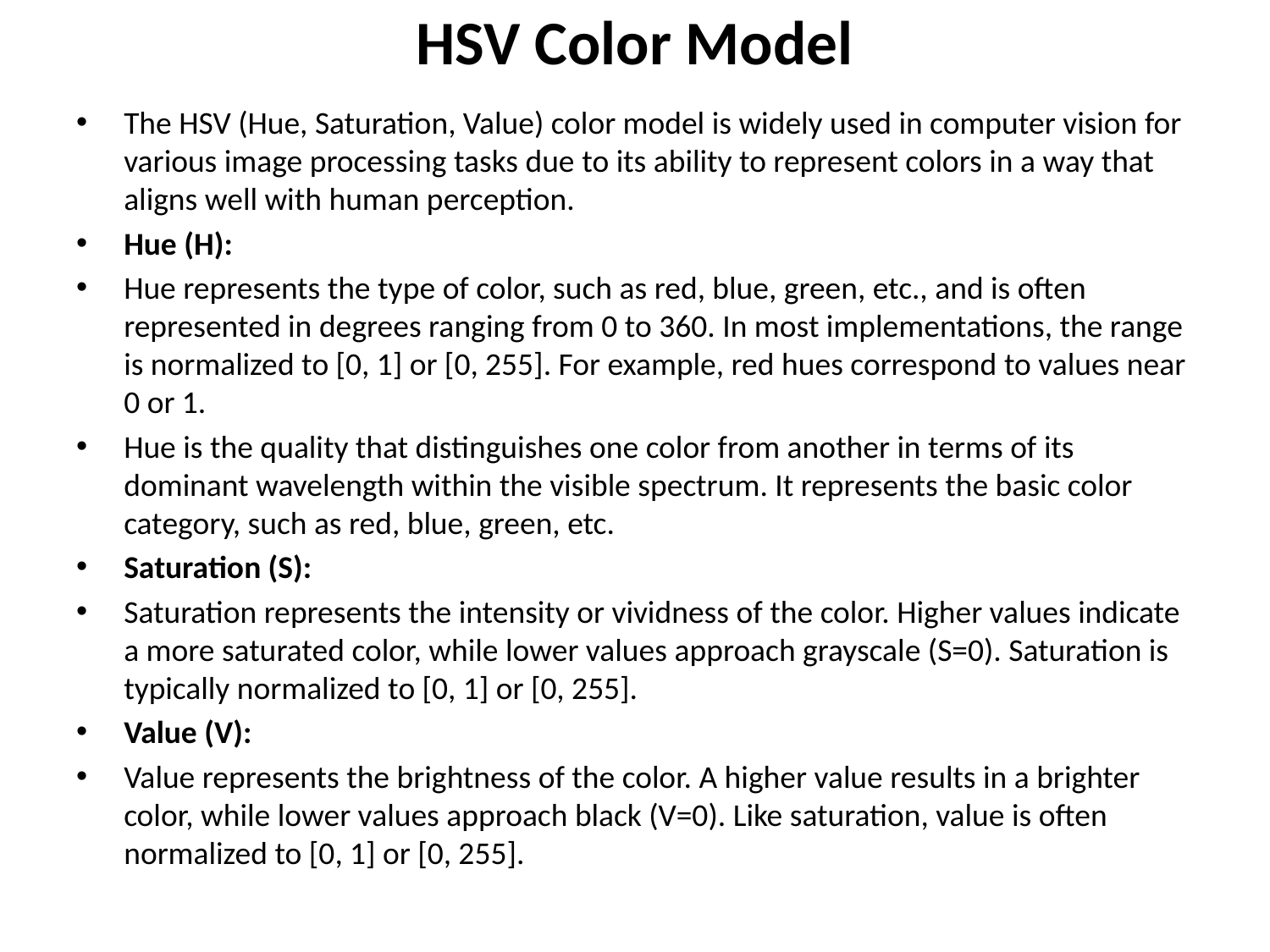

# HSV Color Model
The HSV (Hue, Saturation, Value) color model is widely used in computer vision for various image processing tasks due to its ability to represent colors in a way that aligns well with human perception.
Hue (H):
Hue represents the type of color, such as red, blue, green, etc., and is often represented in degrees ranging from 0 to 360. In most implementations, the range is normalized to [0, 1] or [0, 255]. For example, red hues correspond to values near 0 or 1.
Hue is the quality that distinguishes one color from another in terms of its dominant wavelength within the visible spectrum. It represents the basic color category, such as red, blue, green, etc.
Saturation (S):
Saturation represents the intensity or vividness of the color. Higher values indicate a more saturated color, while lower values approach grayscale (S=0). Saturation is typically normalized to [0, 1] or [0, 255].
Value (V):
Value represents the brightness of the color. A higher value results in a brighter color, while lower values approach black (V=0). Like saturation, value is often normalized to [0, 1] or [0, 255].